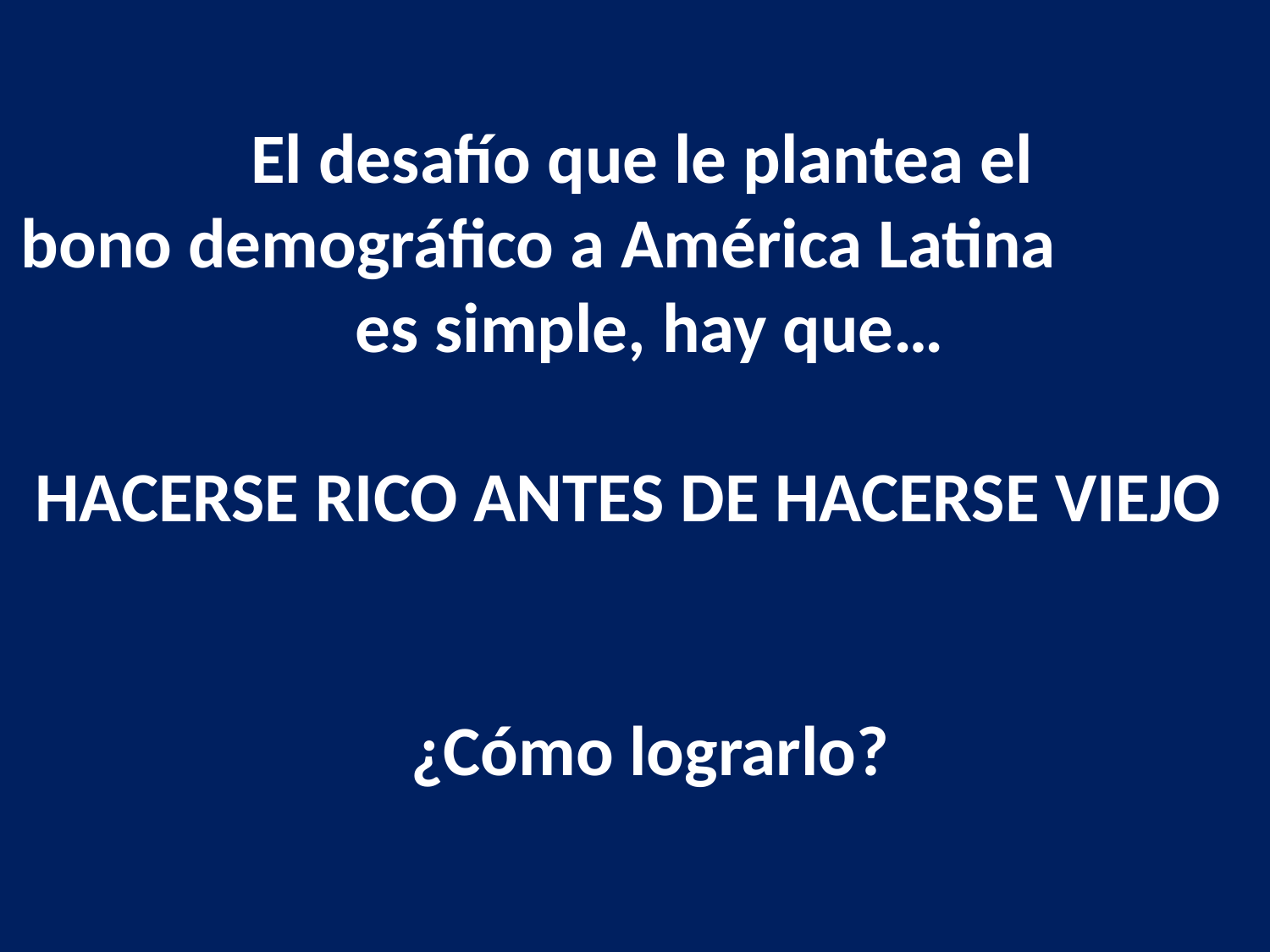

El desafío que le plantea el
bono demográfico a América Latina               es simple, hay que…

   HACERSE RICO ANTES DE HACERSE VIEJO

¿Cómo lograrlo?